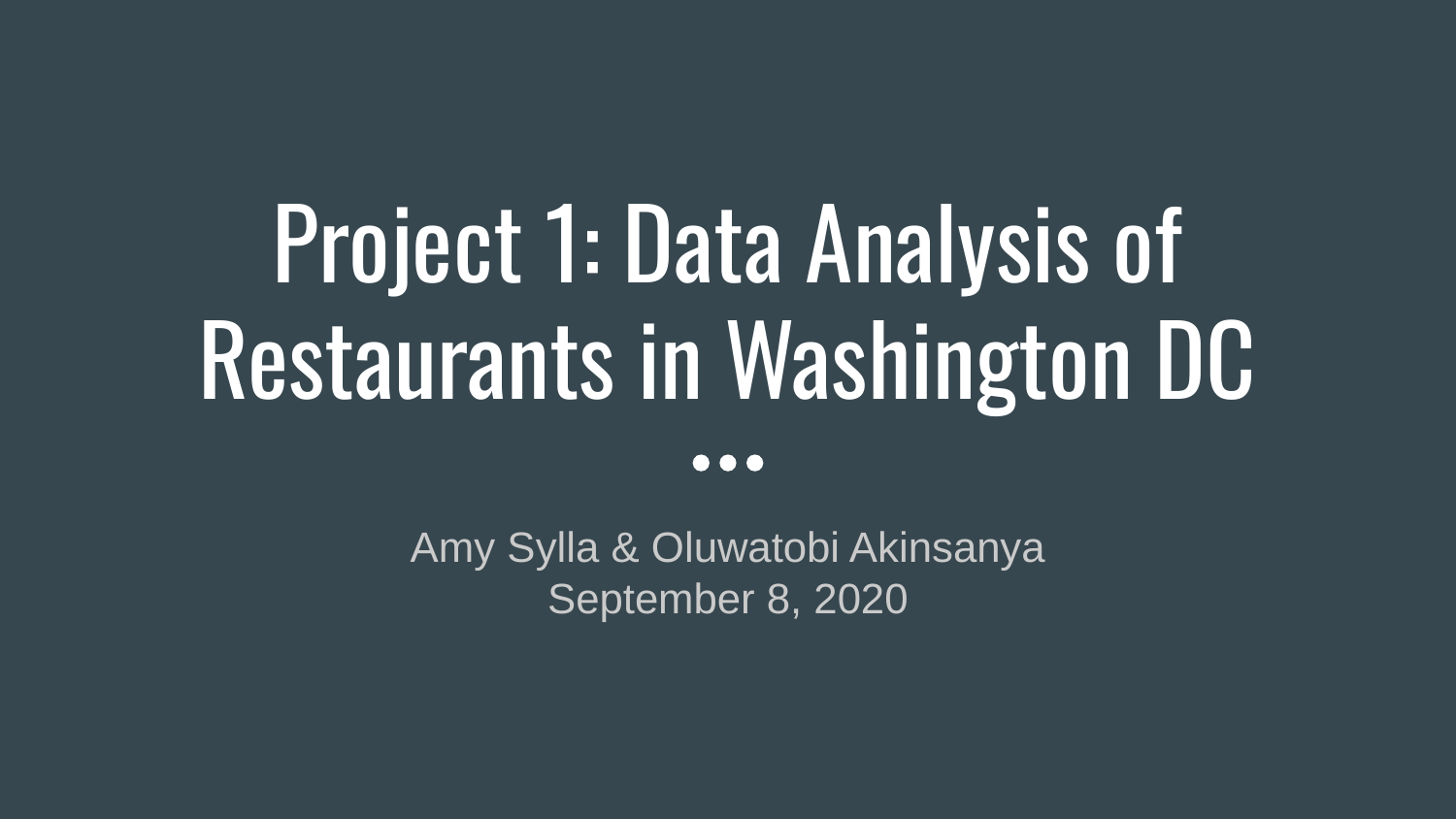

# Project 1: Data Analysis of Restaurants in Washington DC
Amy Sylla & Oluwatobi Akinsanya
September 8, 2020